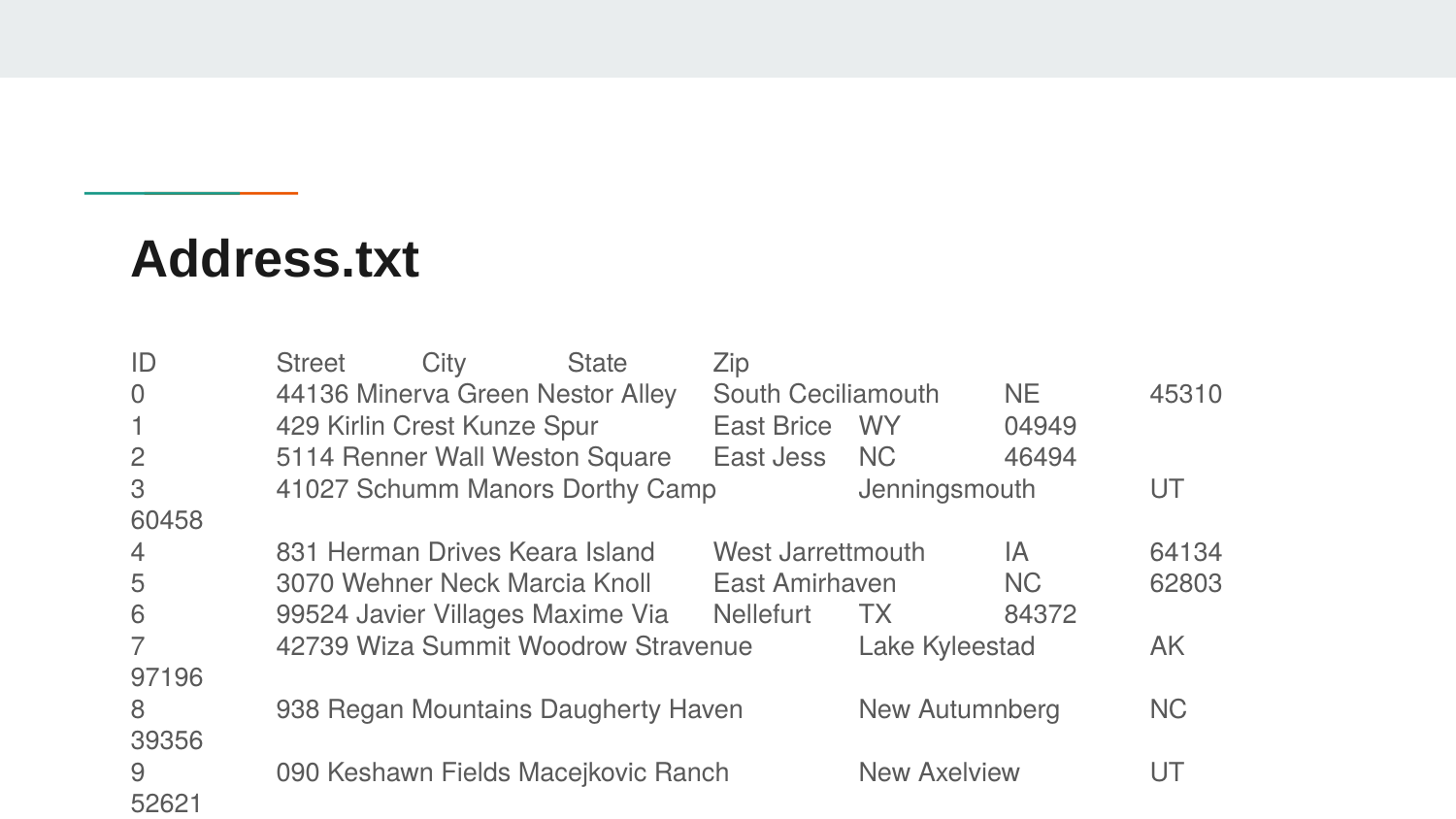

# Address.txt

ID	Street	City	State	Zip
0	44136 Minerva Green Nestor Alley	South Ceciliamouth	NE	45310
1	429 Kirlin Crest Kunze Spur	East Brice	WY	04949
2	5114 Renner Wall Weston Square	East Jess	NC	46494
3	41027 Schumm Manors Dorthy Camp	Jenningsmouth	UT	60458
4	831 Herman Drives Keara Island	West Jarrettmouth	IA	64134
5	3070 Wehner Neck Marcia Knoll	East Amirhaven	NC	62803
6	99524 Javier Villages Maxime Via	Nellefurt	TX	84372
7	42739 Wiza Summit Woodrow Stravenue	Lake Kyleestad	AK	97196
8	938 Regan Mountains Daugherty Haven	New Autumnberg	NC	39356
9	090 Keshawn Fields Macejkovic Ranch	New Axelview	UT	52621